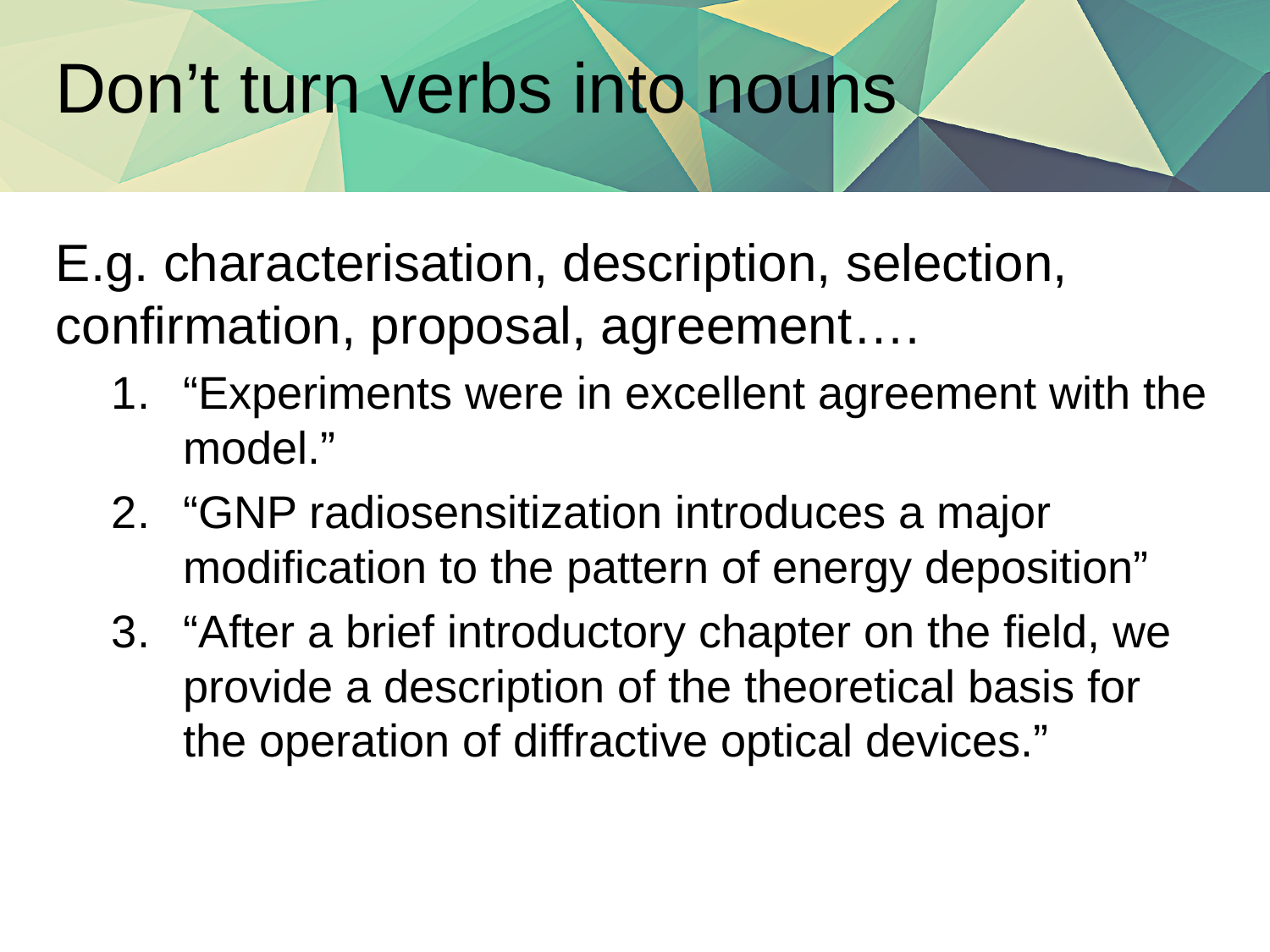

# Don’t turn verbs into nouns
E.g. characterisation, description, selection, confirmation, proposal, agreement….
“Experiments were in excellent agreement with the model.”
“GNP radiosensitization introduces a major modification to the pattern of energy deposition”
“After a brief introductory chapter on the field, we provide a description of the theoretical basis for the operation of diffractive optical devices.”